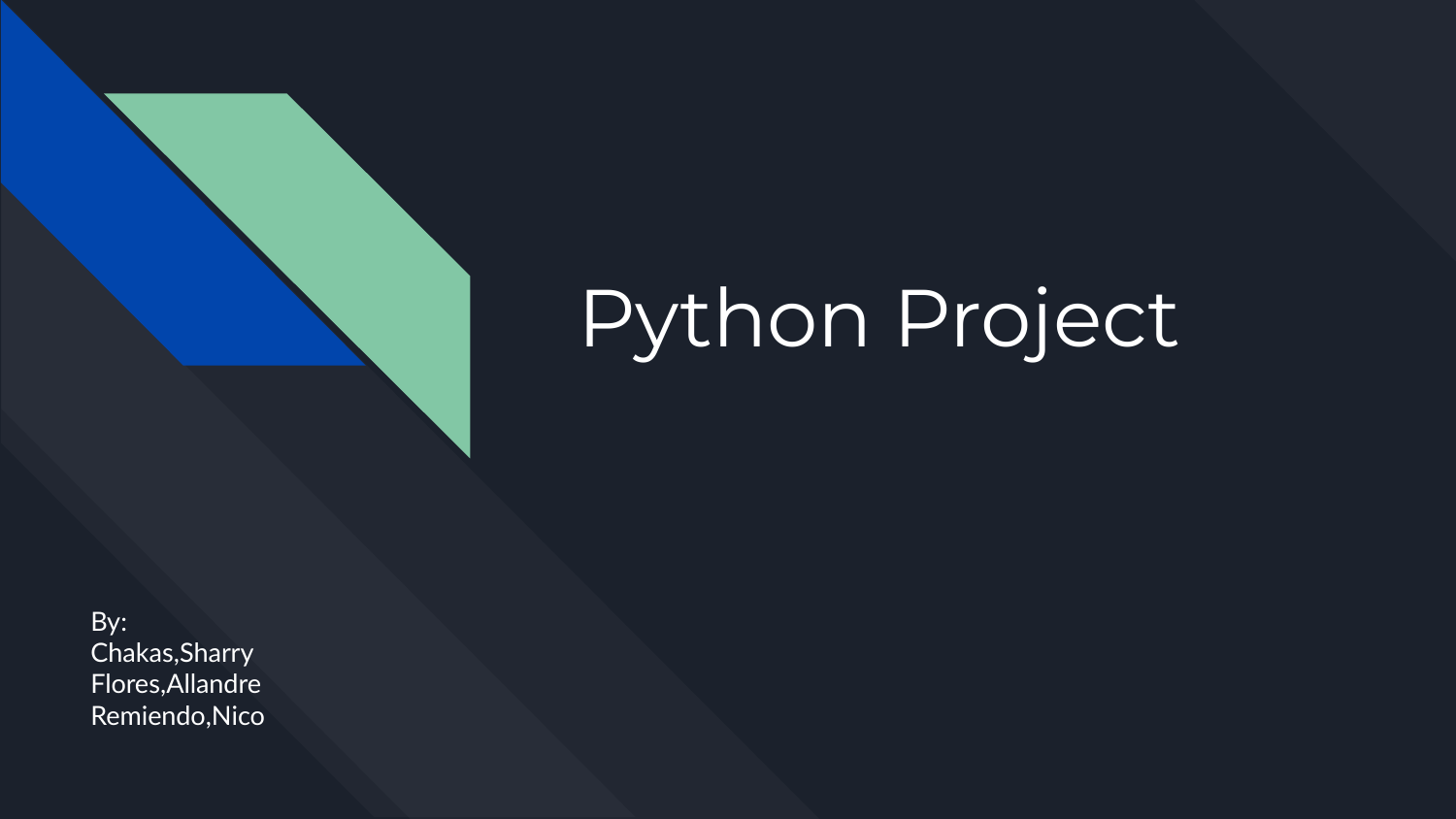

# Python Project
By:
Chakas,Sharry
Flores,Allandre
Remiendo,Nico